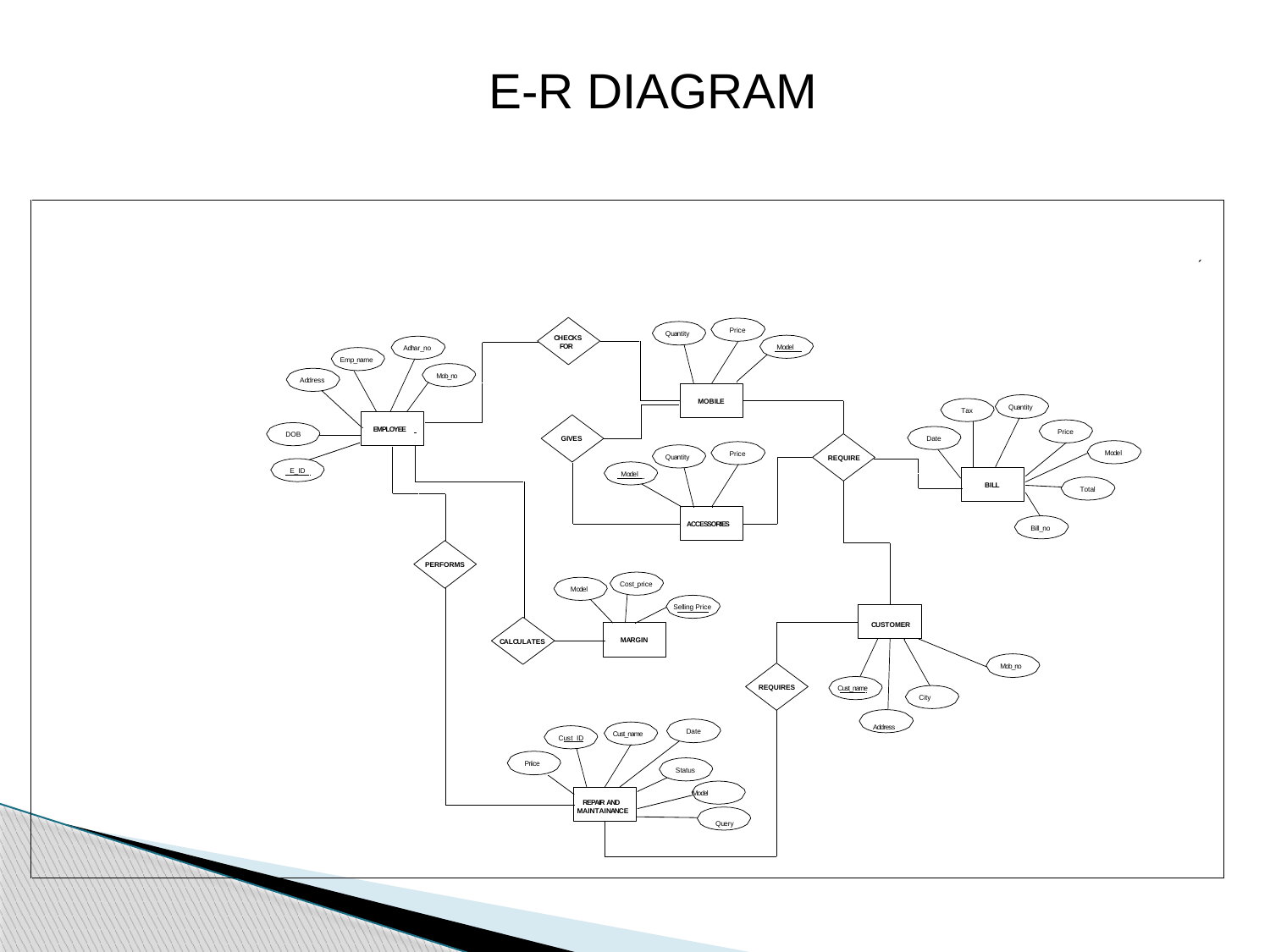

E-R DIAGRAM

`

Price
Quantity
CHECKS  FOR

Model

Adhar_no

Emp_name

Mob_no
Address

MOBILE

Quantity

Tax

EMPLOYEE

Price

DOB

Date
GIVES

Model

Price
Quantity

REQUIRE

E_ID

Model

BILL

Total

ACCESSORIES
Bill_no

PERFORMS

Cost_price
Model

Selling Price

CUSTOMER

MARGIN
CALCULATES

Mob_no

REQUIRES
Cust_name

City

Address

Date
Cust_name
Cust_ID

Priice
Status

Model
REPAIR AND  MAINTAINANCE
Query